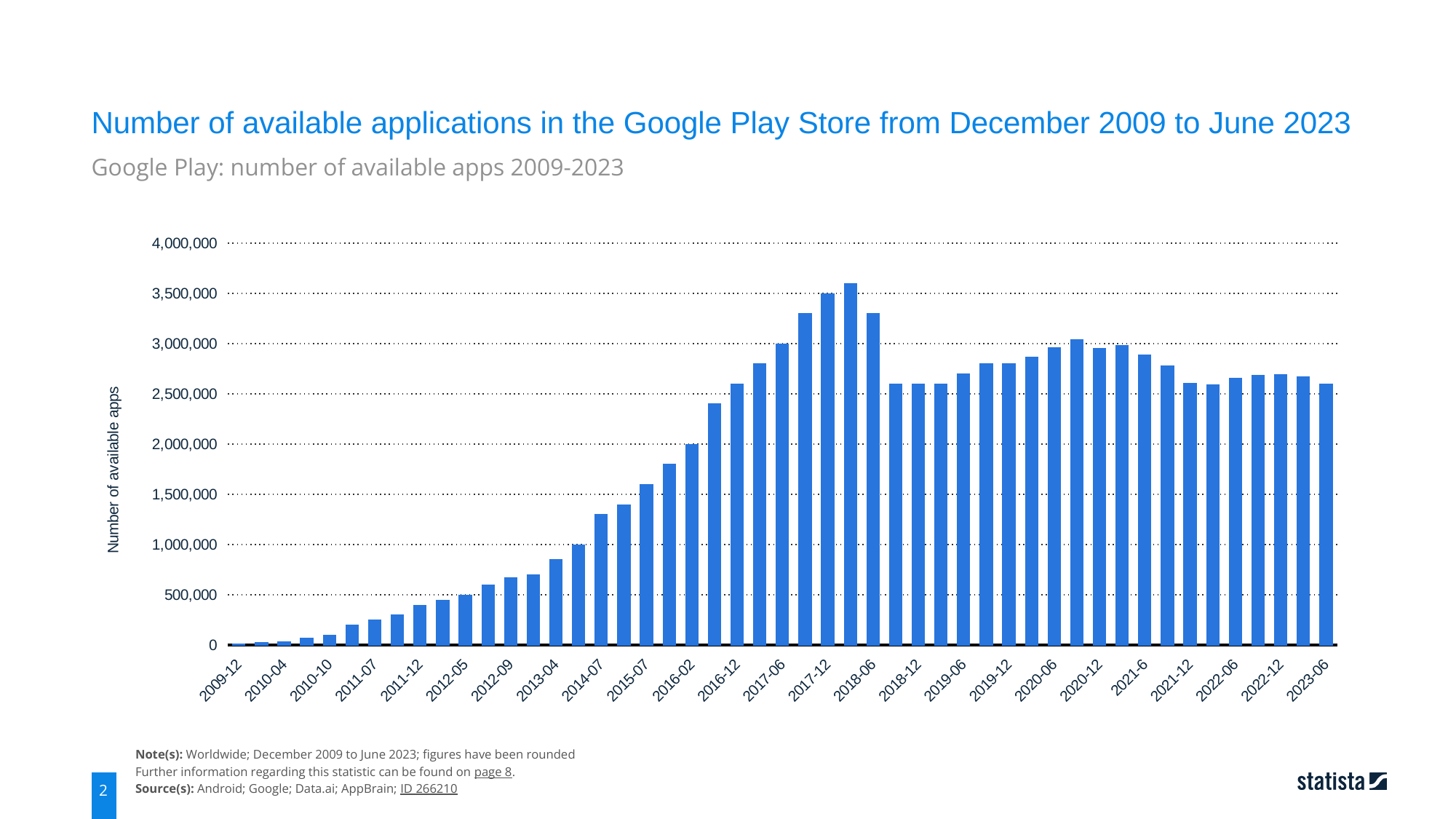

Number of available applications in the Google Play Store from December 2009 to June 2023
Google Play: number of available apps 2009-2023

### Chart

| Category | Column1 |
|---|---|
| 2009-12 | 16000.0 |
| 2010-03 | 30000.0 |
| 2010-04 | 38000.0 |
| 2010-07 | 70000.0 |
| 2010-10 | 100000.0 |
| 2011-04 | 200000.0 |
| 2011-07 | 250000.0 |
| 2011-08 | 300000.0 |
| 2011-12 | 400000.0 |
| 2012-02 | 450000.0 |
| 2012-05 | 500000.0 |
| 2012-06 | 600000.0 |
| 2012-09 | 675000.0 |
| 2012-10 | 700000.0 |
| 2013-04 | 850000.0 |
| 2013-07 | 1000000.0 |
| 2014-07 | 1300000.0 |
| 2014-02 | 1400000.0 |
| 2015-07 | 1600000.0 |
| 2015-11 | 1800000.0 |
| 2016-02 | 2000000.0 |
| 2016-09 | 2400000.0 |
| 2016-12 | 2600000.0 |
| 2017-03 | 2800000.0 |
| 2017-06 | 3000000.0 |
| 2017-09 | 3300000.0 |
| 2017-12 | 3500000.0 |
| 2018-03 | 3600000.0 |
| 2018-06 | 3300000.0 |
| 2018-09 | 2600000.0 |
| 2018-12 | 2600000.0 |
| 2019-03 | 2600000.0 |
| 2019-06 | 2700000.0 |
| 2019-09 | 2800000.0 |
| 2019-12 | 2800000.0 |
| 2020-03 | 2870000.0 |
| 2020-06 | 2960000.0 |
| 2020-09 | 3040000.0 |
| 2020-12 | 2950000.0 |
| 2021-03 | 2980000.0 |
| 2021-6 | 2886000.0 |
| 2021-09 | 2783000.0 |
| 2021-12 | 2605000.0 |
| 2022-03 | 2591578.0 |
| 2022-06 | 2654747.0 |
| 2022-09 | 2683925.0 |
| 2022-12 | 2694114.0 |
| 2023-03 | 2673292.0 |
| 2023-06 | 2597819.0 |
Note(s): Worldwide; December 2009 to June 2023; figures have been rounded
Further information regarding this statistic can be found on page 8.
Source(s): Android; Google; Data.ai; AppBrain; ID 266210

2